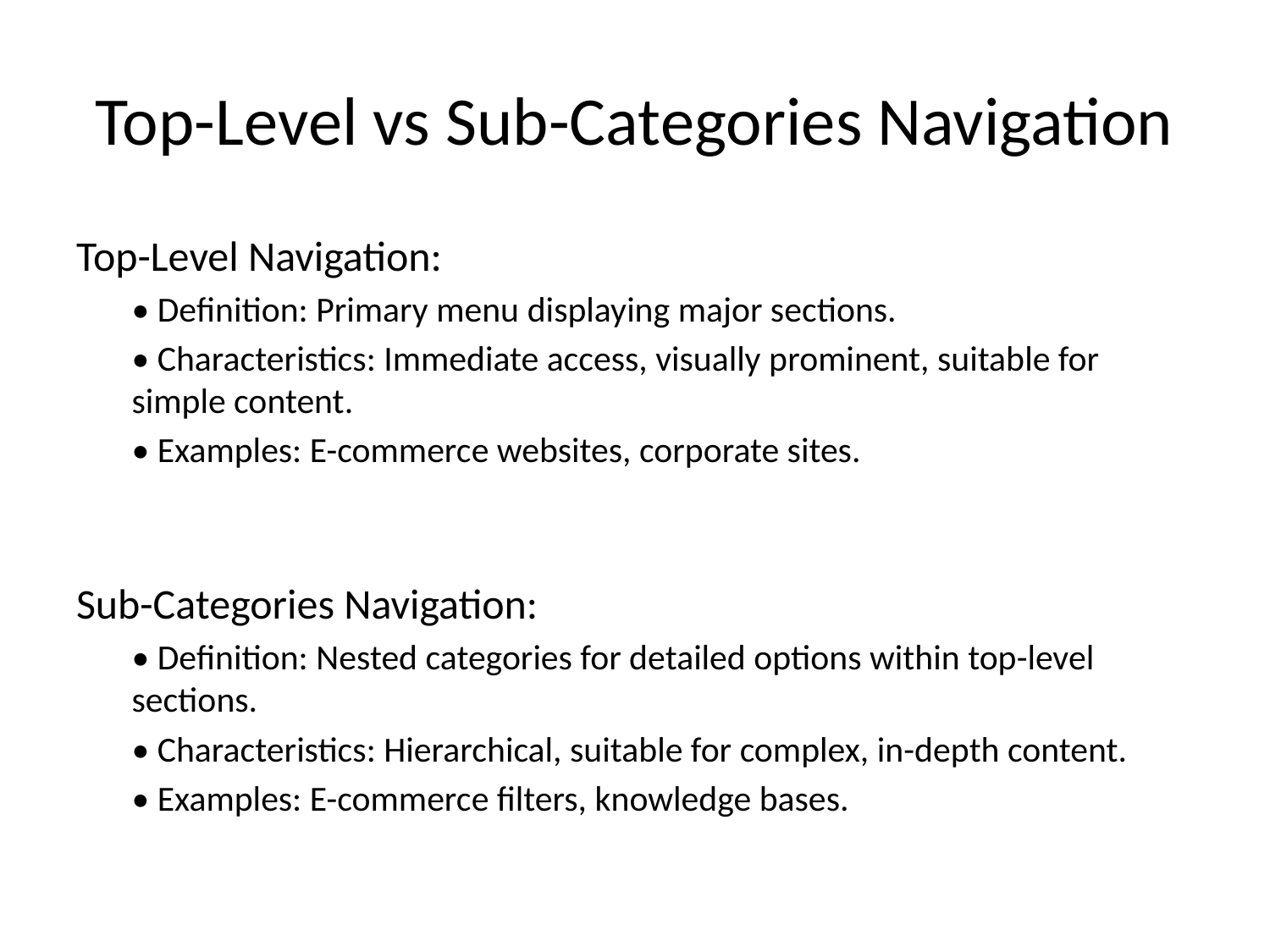

# Top-Level vs Sub-Categories Navigation
Top-Level Navigation:
• Definition: Primary menu displaying major sections.
• Characteristics: Immediate access, visually prominent, suitable for simple content.
• Examples: E-commerce websites, corporate sites.

Sub-Categories Navigation:
• Definition: Nested categories for detailed options within top-level sections.
• Characteristics: Hierarchical, suitable for complex, in-depth content.
• Examples: E-commerce filters, knowledge bases.